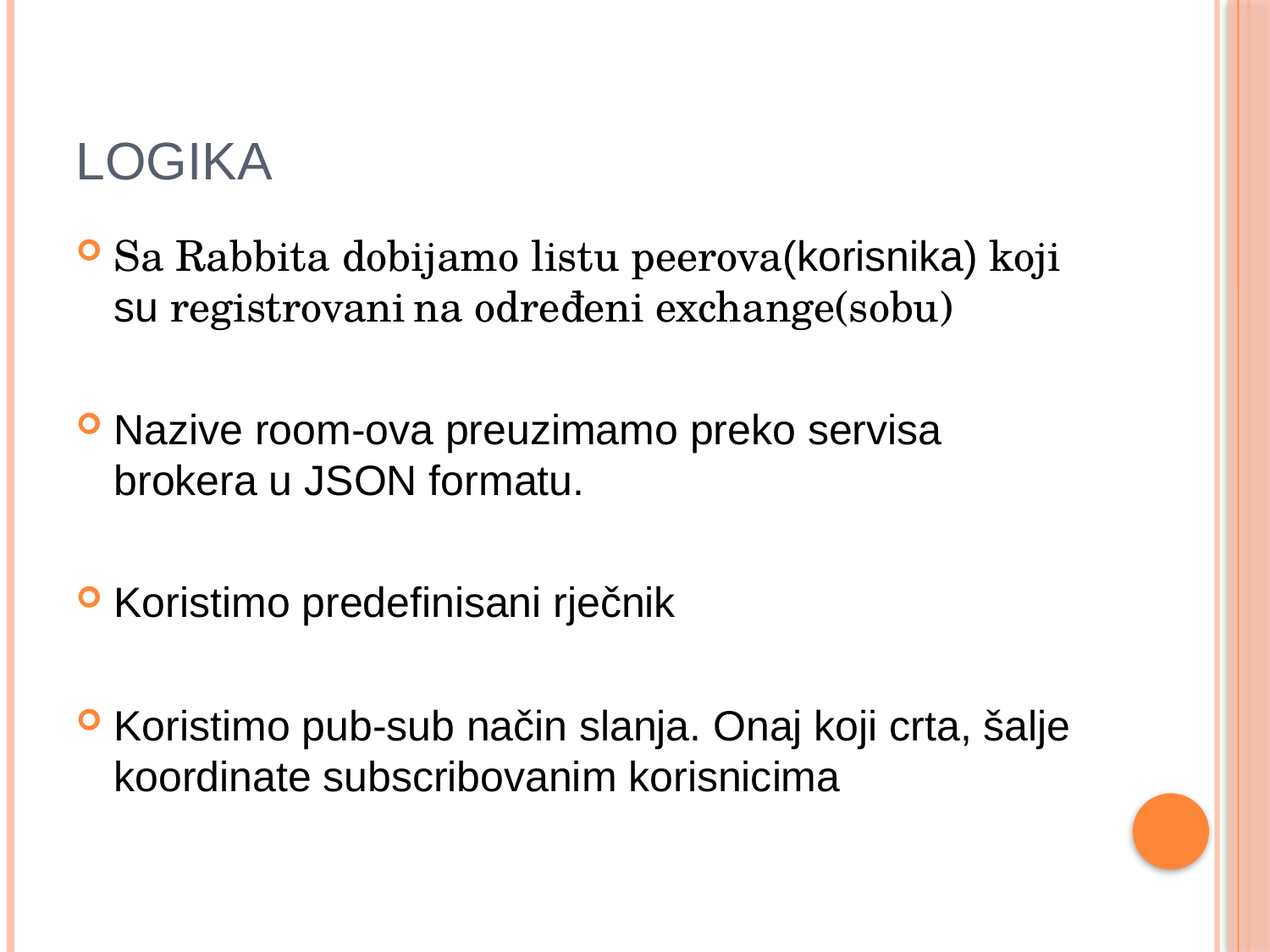

# Logika
Sa Rabbita dobijamo listu peerova(korisnika) koji su registrovani na određeni exchange(sobu)

Nazive room-ova preuzimamo preko servisa brokera u JSON formatu.

Koristimo predefinisani rječnik

Koristimo pub-sub način slanja. Onaj koji crta, šalje koordinate subscribovanim korisnicima